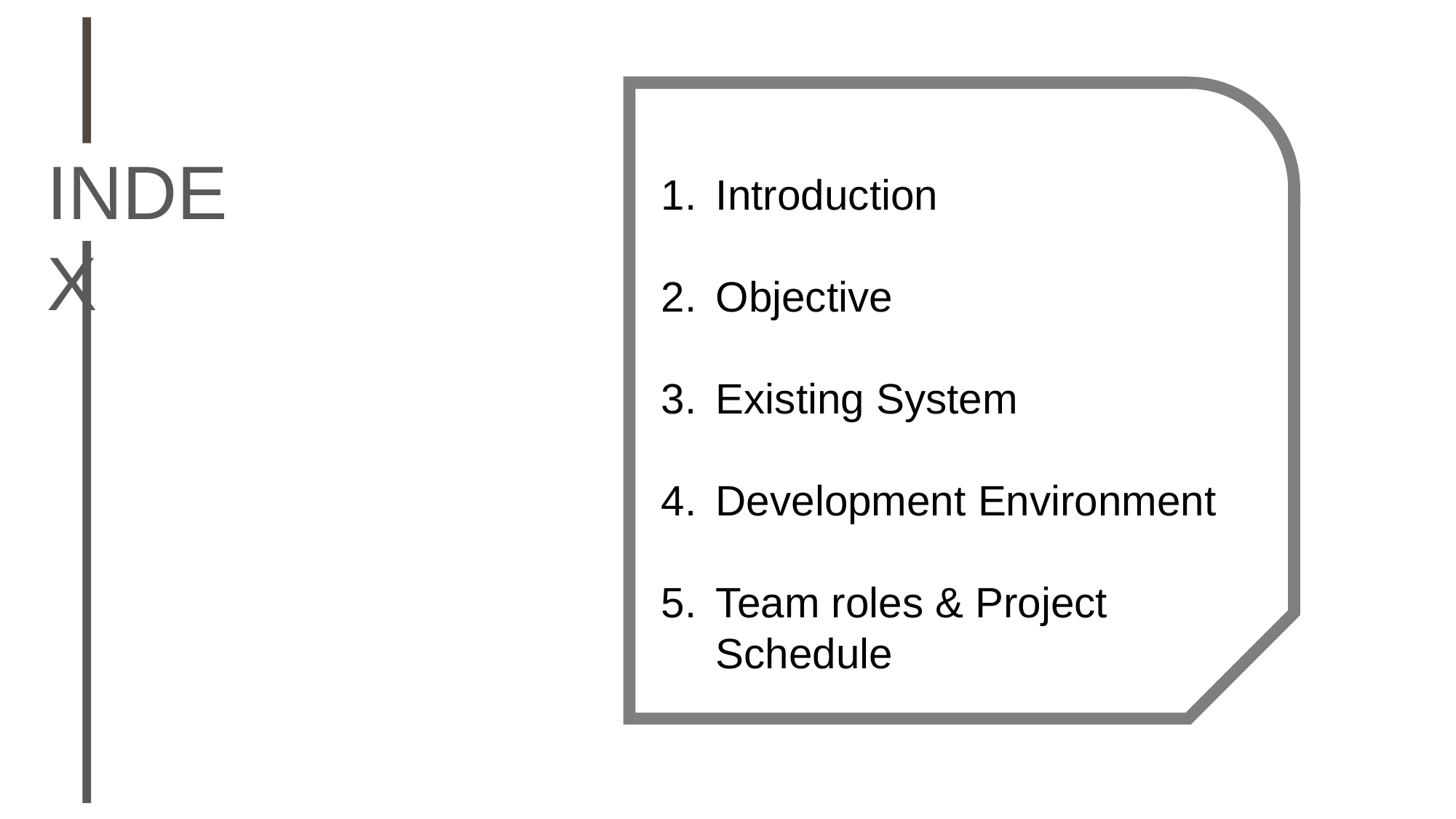

INDEX
Introduction

Objective

Existing System

Development Environment

Team roles & Project Schedule

we are the profesional